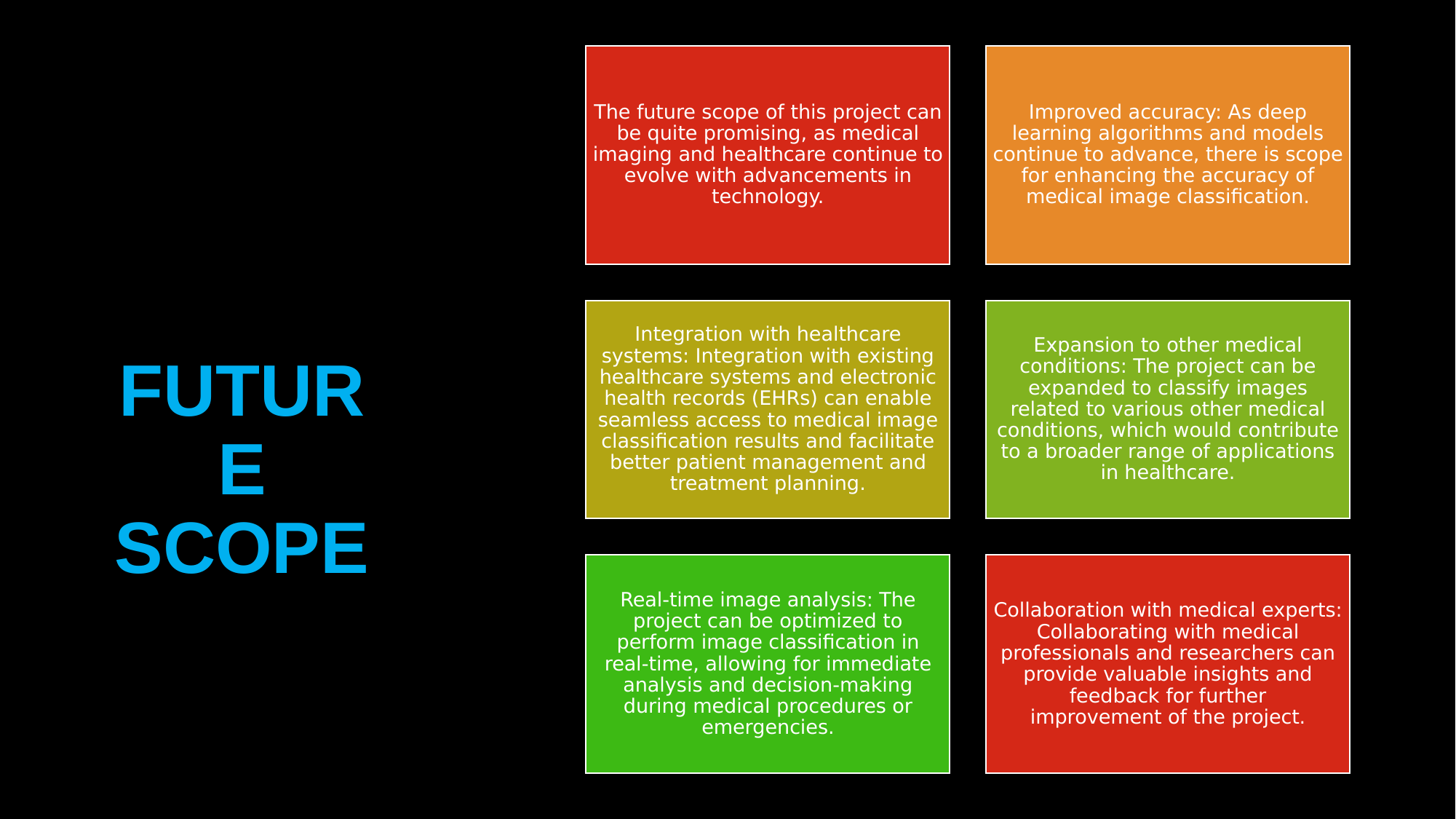

The future scope of this project can be quite promising, as medical imaging and healthcare continue to evolve with advancements in technology.
Improved accuracy: As deep learning algorithms and models continue to advance, there is scope for enhancing the accuracy of medical image classification.
Integration with healthcare systems: Integration with existing healthcare systems and electronic health records (EHRs) can enable seamless access to medical image classification results and facilitate better patient management and treatment planning.
Expansion to other medical conditions: The project can be expanded to classify images related to various other medical conditions, which would contribute to a broader range of applications in healthcare.
Real-time image analysis: The project can be optimized to perform image classification in real-time, allowing for immediate analysis and decision-making during medical procedures or emergencies.
Collaboration with medical experts: Collaborating with medical professionals and researchers can provide valuable insights and feedback for further improvement of the project.
# FUTURE SCOPE